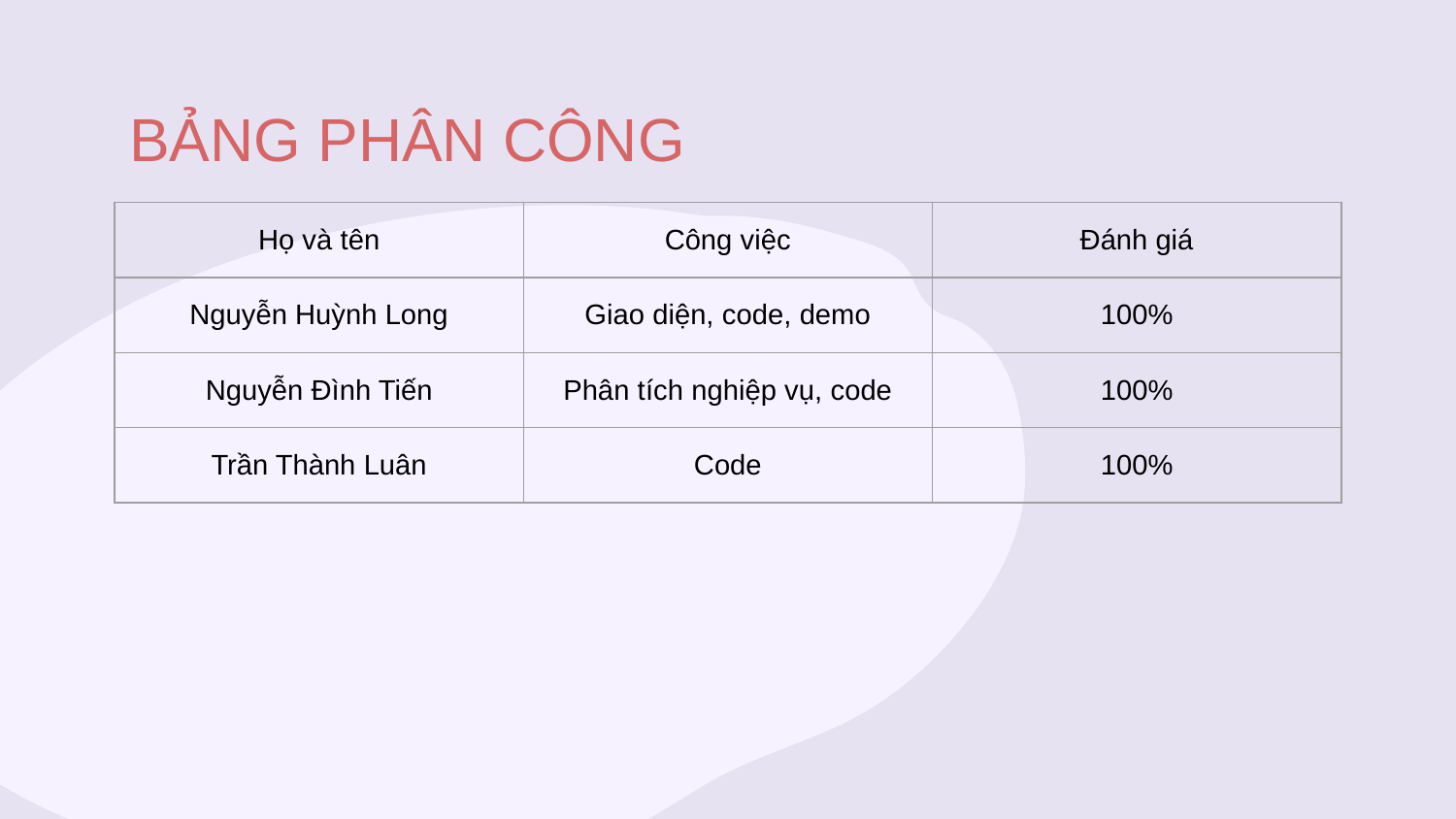

# BẢNG PHÂN CÔNG
| Họ và tên | Công việc | Đánh giá |
| --- | --- | --- |
| Nguyễn Huỳnh Long | Giao diện, code, demo | 100% |
| Nguyễn Đình Tiến | Phân tích nghiệp vụ, code | 100% |
| Trần Thành Luân | Code | 100% |